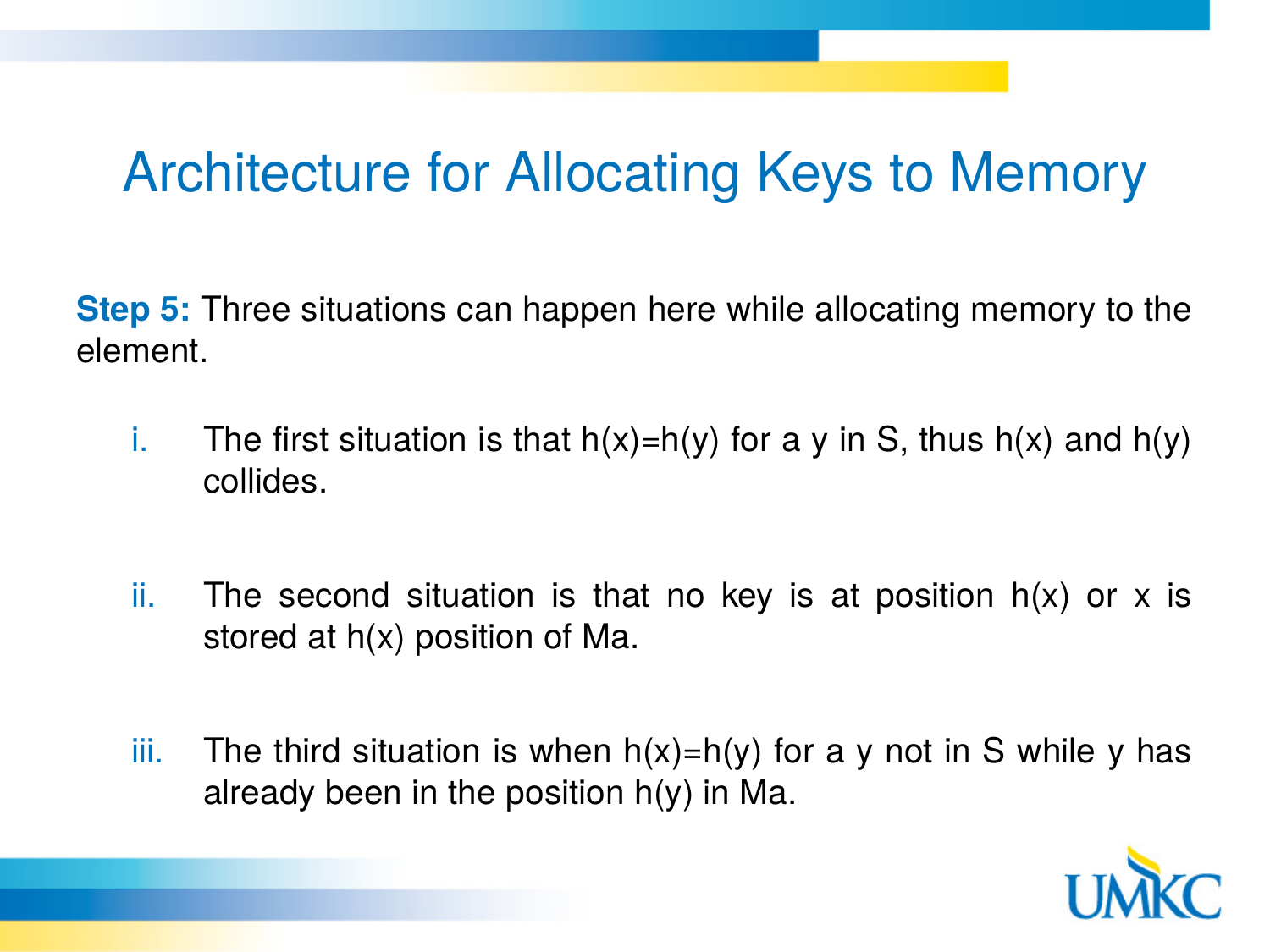

# Architecture for Allocating Keys to Memory

Step 5: Three situations can happen here while allocating memory to the element.

The first situation is that h(x)=h(y) for a y in S, thus h(x) and h(y) collides.

The second situation is that no key is at position h(x) or x is stored at h(x) position of Ma.

The third situation is when h(x)=h(y) for a y not in S while y has already been in the position h(y) in Ma.